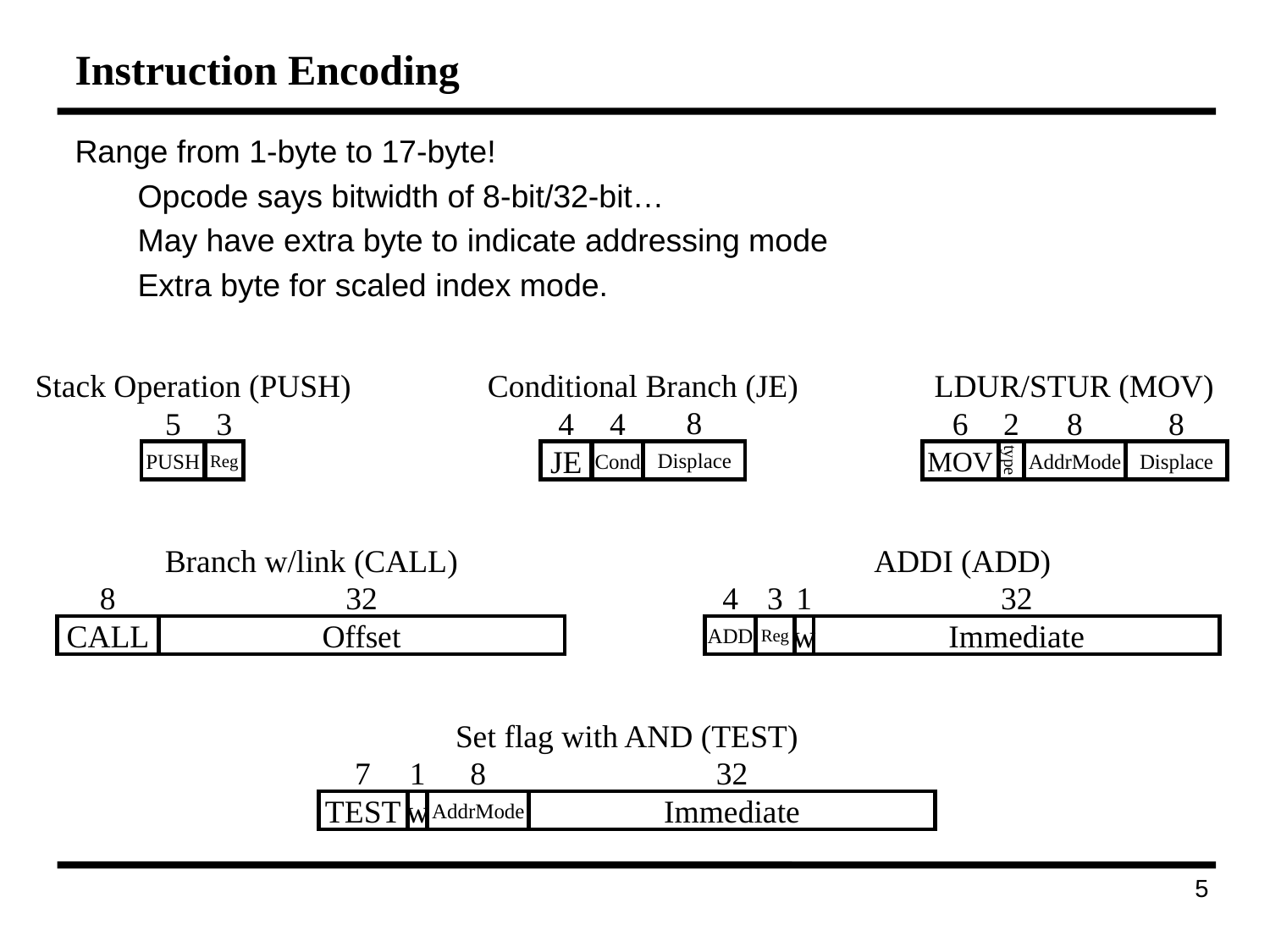

# Instruction Encoding
Range from 1-byte to 17-byte!
Opcode says bitwidth of 8-bit/32-bit…
May have extra byte to indicate addressing mode
Extra byte for scaled index mode.
Stack Operation (PUSH)
5
PUSH
3
Reg
Conditional Branch (JE)
8
Displace
4
JE
4
Cond
LDUR/STUR (MOV)
6
MOV
2
type
8
AddrMode
8
Displace
Branch w/link (CALL)
8
CALL
32
Offset
ADDI (ADD)
4
ADD
3
Reg
1
w
32
Immediate
Set flag with AND (TEST)
7
TEST
1
w
8
AddrMode
32
Immediate
5